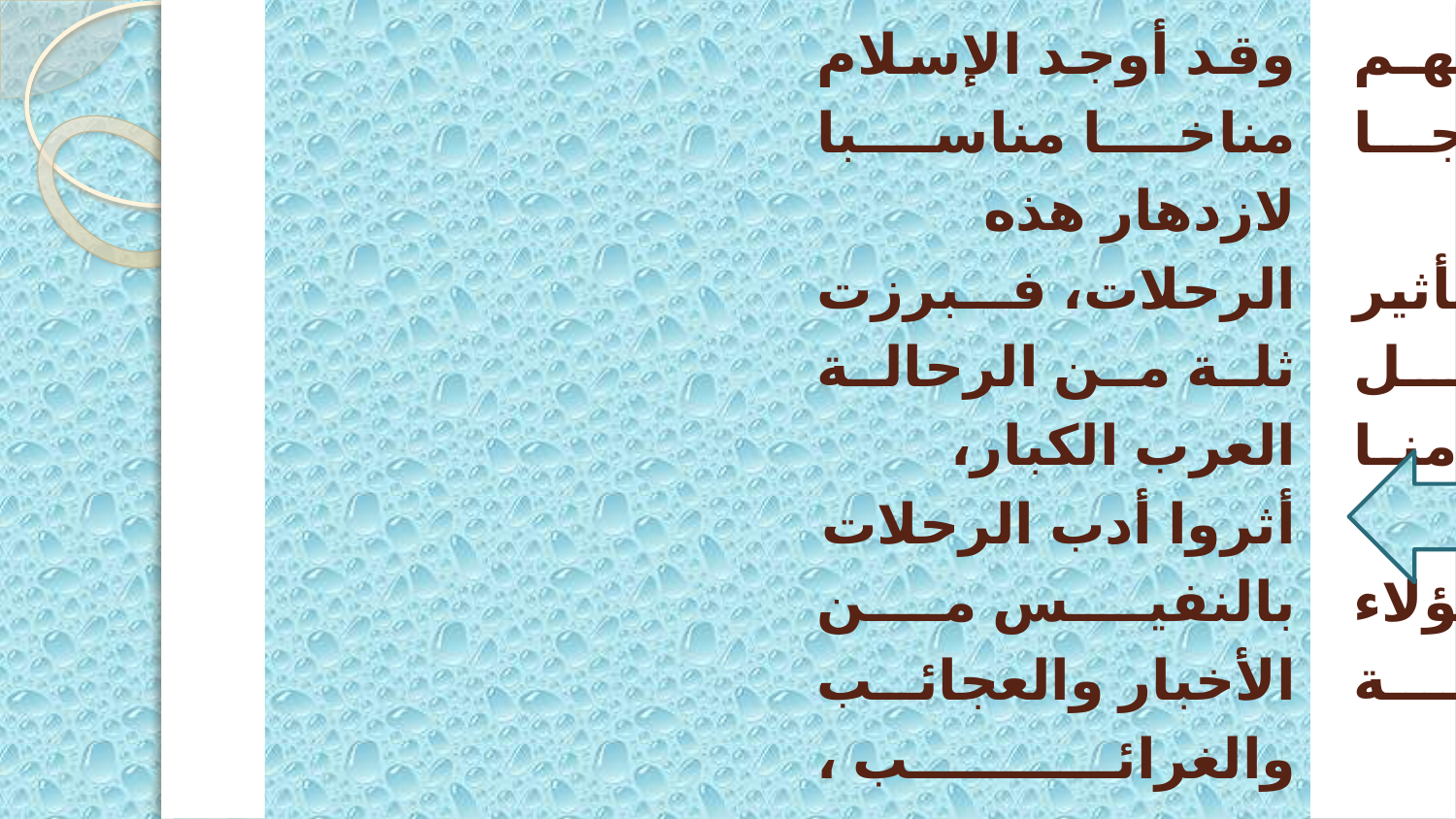

# وقد أوجد الإسلام مناخا مناسبا لازدهار هذه الرحلات، فبرزت ثلة من الرحالة العرب الكبار، أثروا أدب الرحلات بالنفيس من الأخبار والعجائب والغرائب ، فشكلوا برحلاتهم المتميزة نموذجا فريدا للانفتاح على الآخر والتأثير فيه، الذي قل نظيره في أيامنا هذه. ومن بين هؤلاء الأعلام الرحالة التالون: